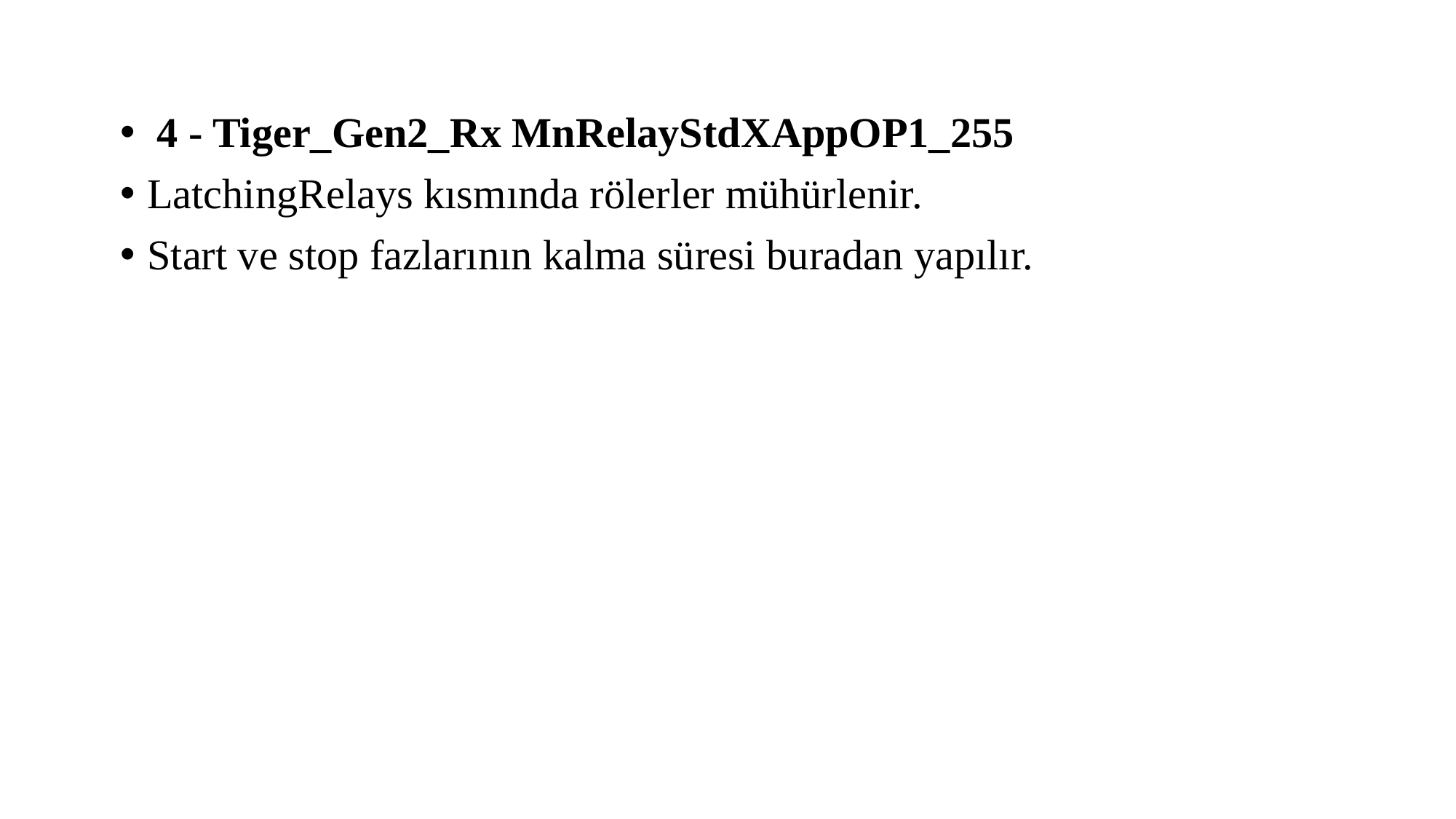

4 - Tiger_Gen2_Rx MnRelayStdXAppOP1_255
LatchingRelays kısmında rölerler mühürlenir.
Start ve stop fazlarının kalma süresi buradan yapılır.